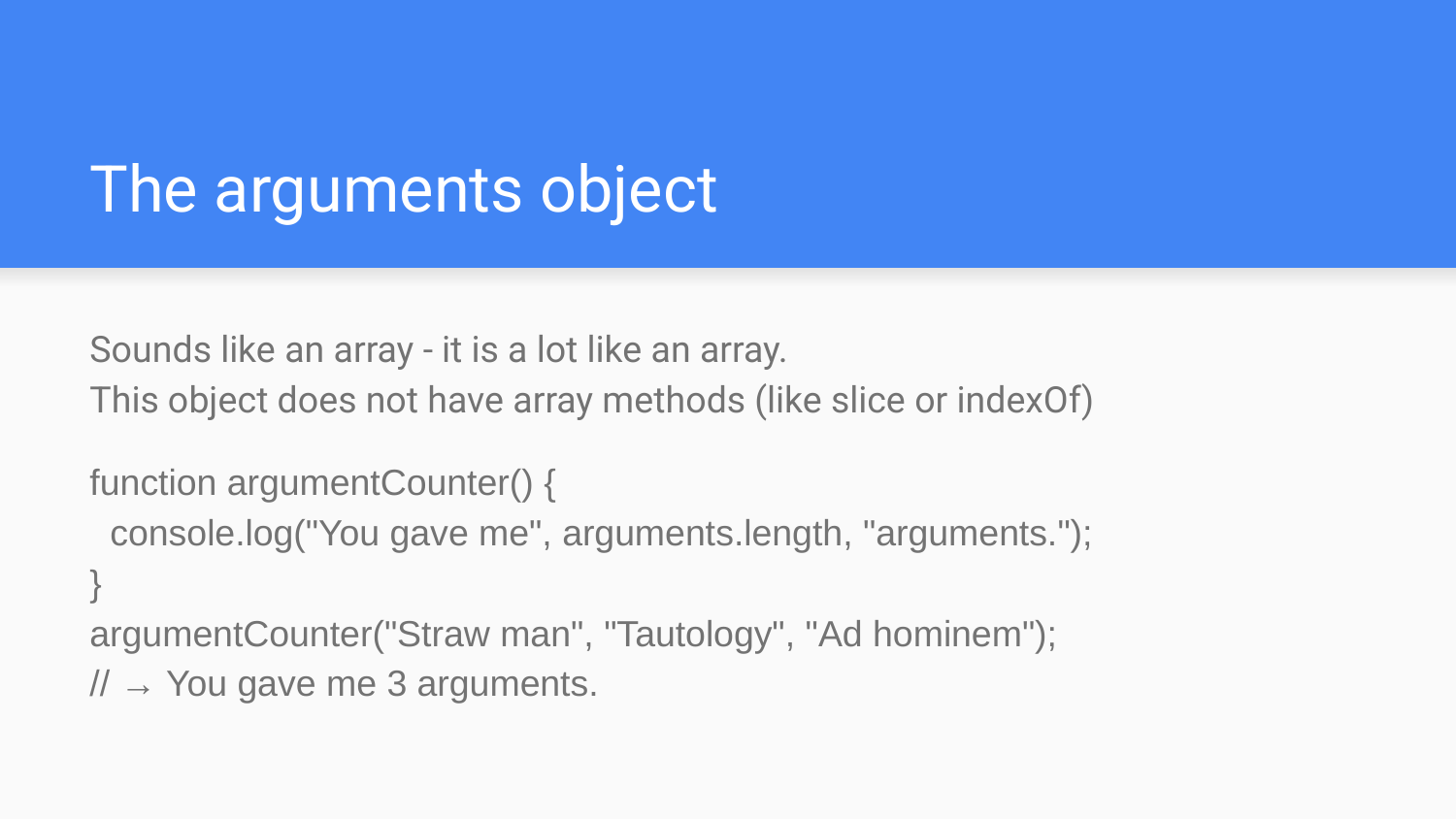

# The arguments object
Sounds like an array - it is a lot like an array.
This object does not have array methods (like slice or indexOf)
function argumentCounter() {
  console.log("You gave me", arguments.length, "arguments.");
}
argumentCounter("Straw man", "Tautology", "Ad hominem");
// → You gave me 3 arguments.